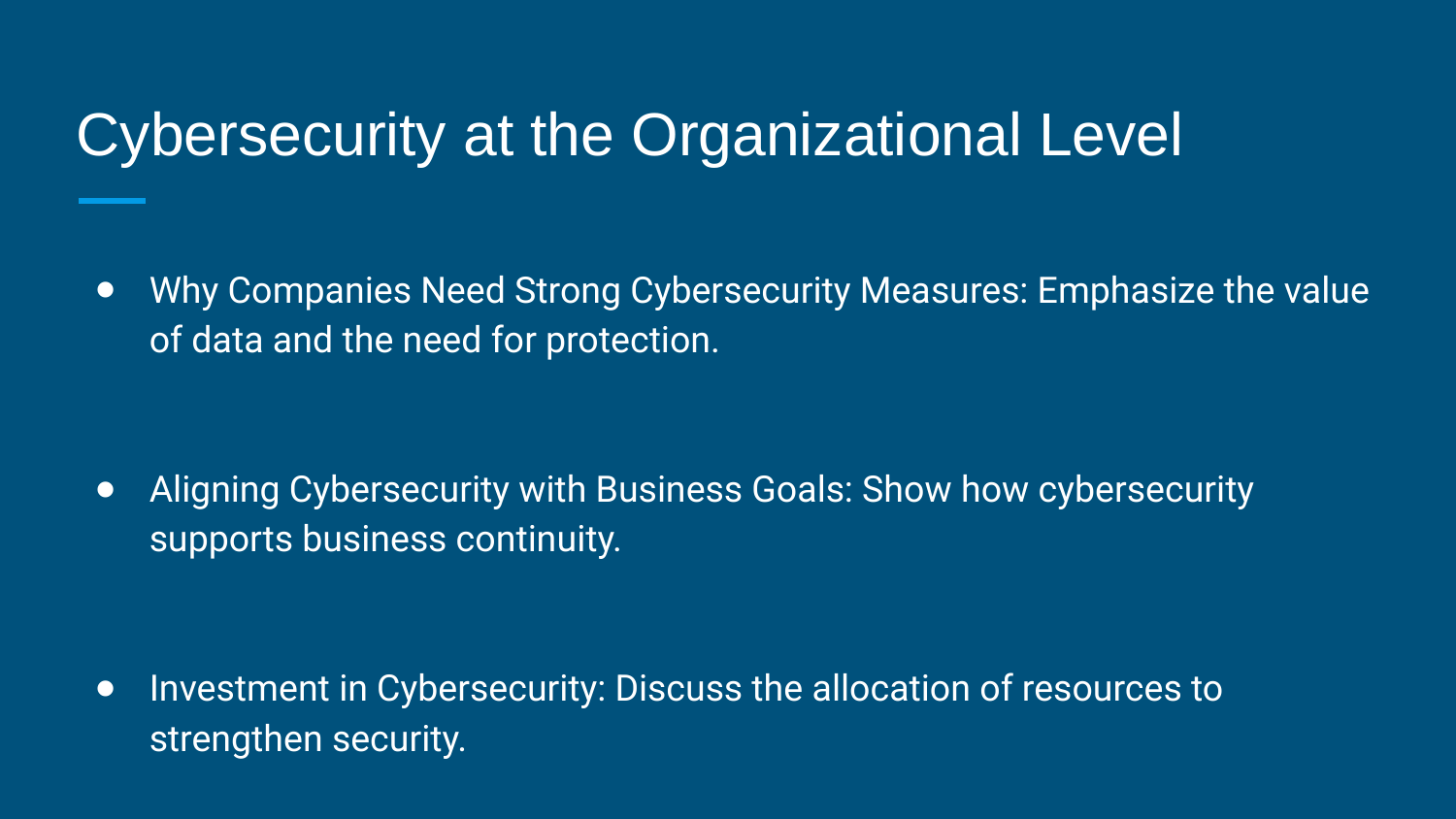

# Cybersecurity at the Organizational Level
Why Companies Need Strong Cybersecurity Measures: Emphasize the value of data and the need for protection.

Aligning Cybersecurity with Business Goals: Show how cybersecurity supports business continuity.

Investment in Cybersecurity: Discuss the allocation of resources to strengthen security.